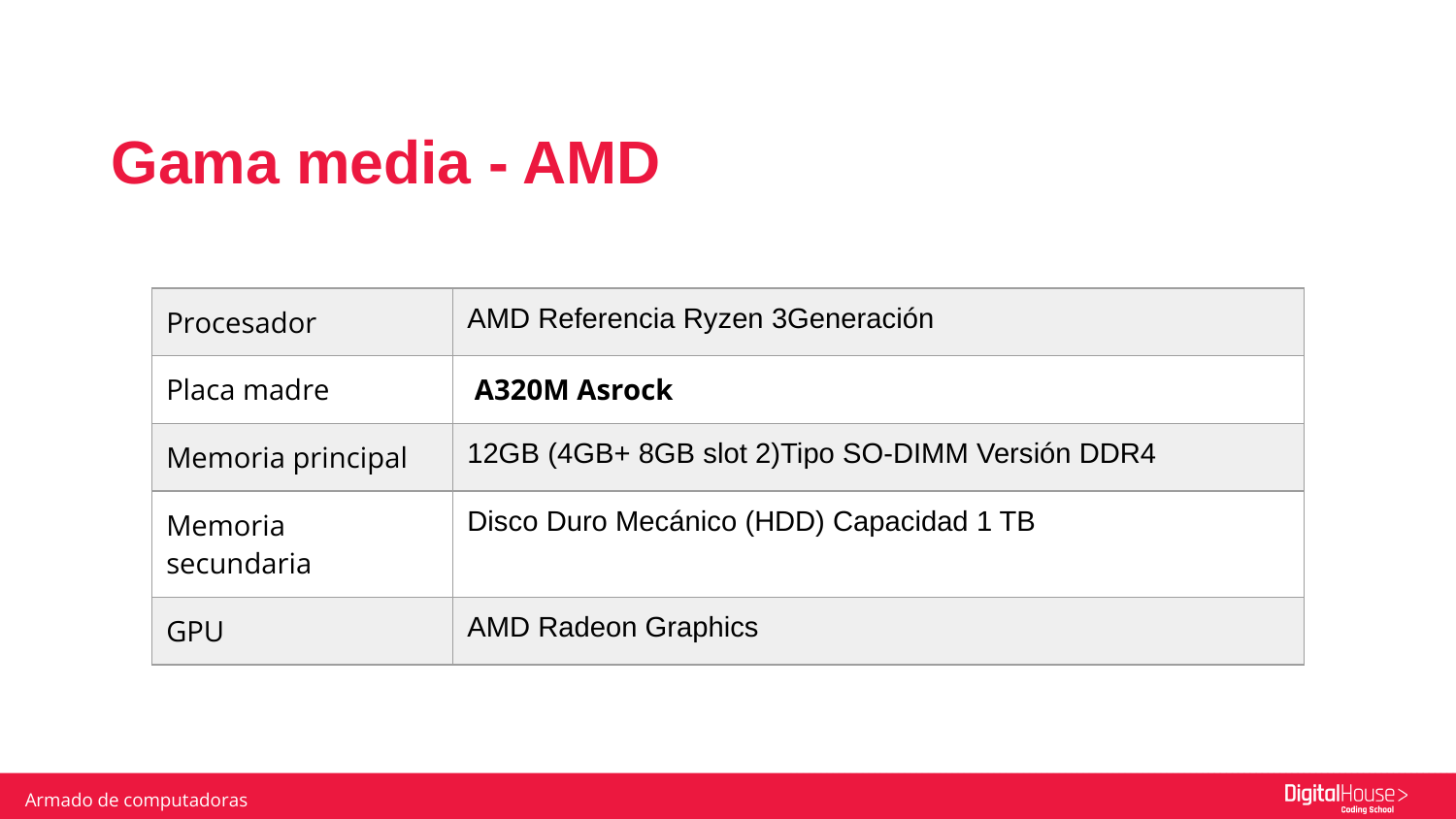

Gama media - AMD

| Procesador | AMD Referencia Ryzen 3Generación |
| --- | --- |
| Placa madre | A320M Asrock |
| Memoria principal | 12GB (4GB+ 8GB slot 2)Tipo SO-DIMM Versión DDR4 |
| Memoria secundaria | Disco Duro Mecánico (HDD) Capacidad 1 TB |
| GPU | AMD Radeon Graphics |